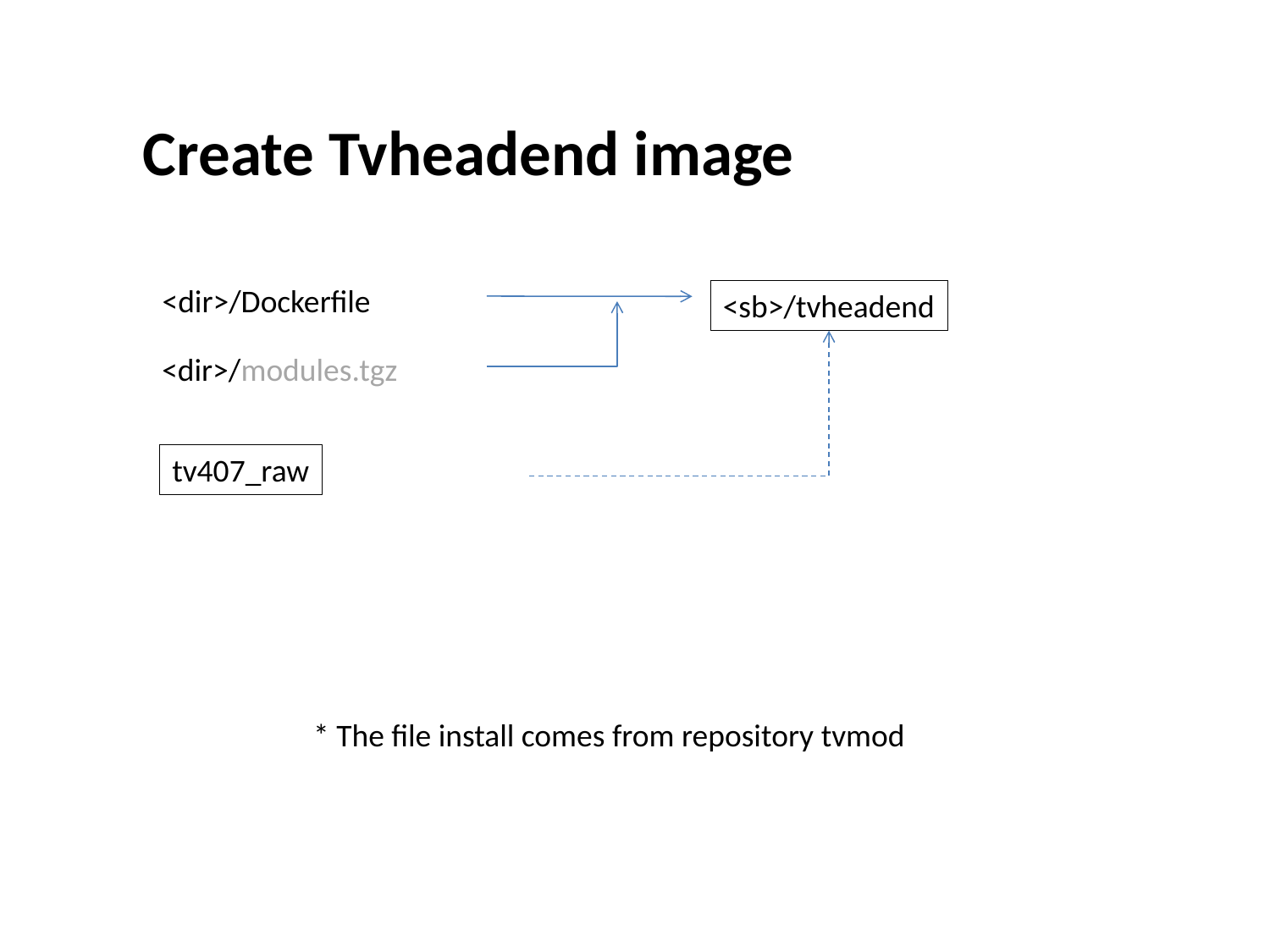

Create Tvheadend image
<dir>/Dockerfile
<sb>/tvheadend
<dir>/modules.tgz
tv407_raw
* The file install comes from repository tvmod